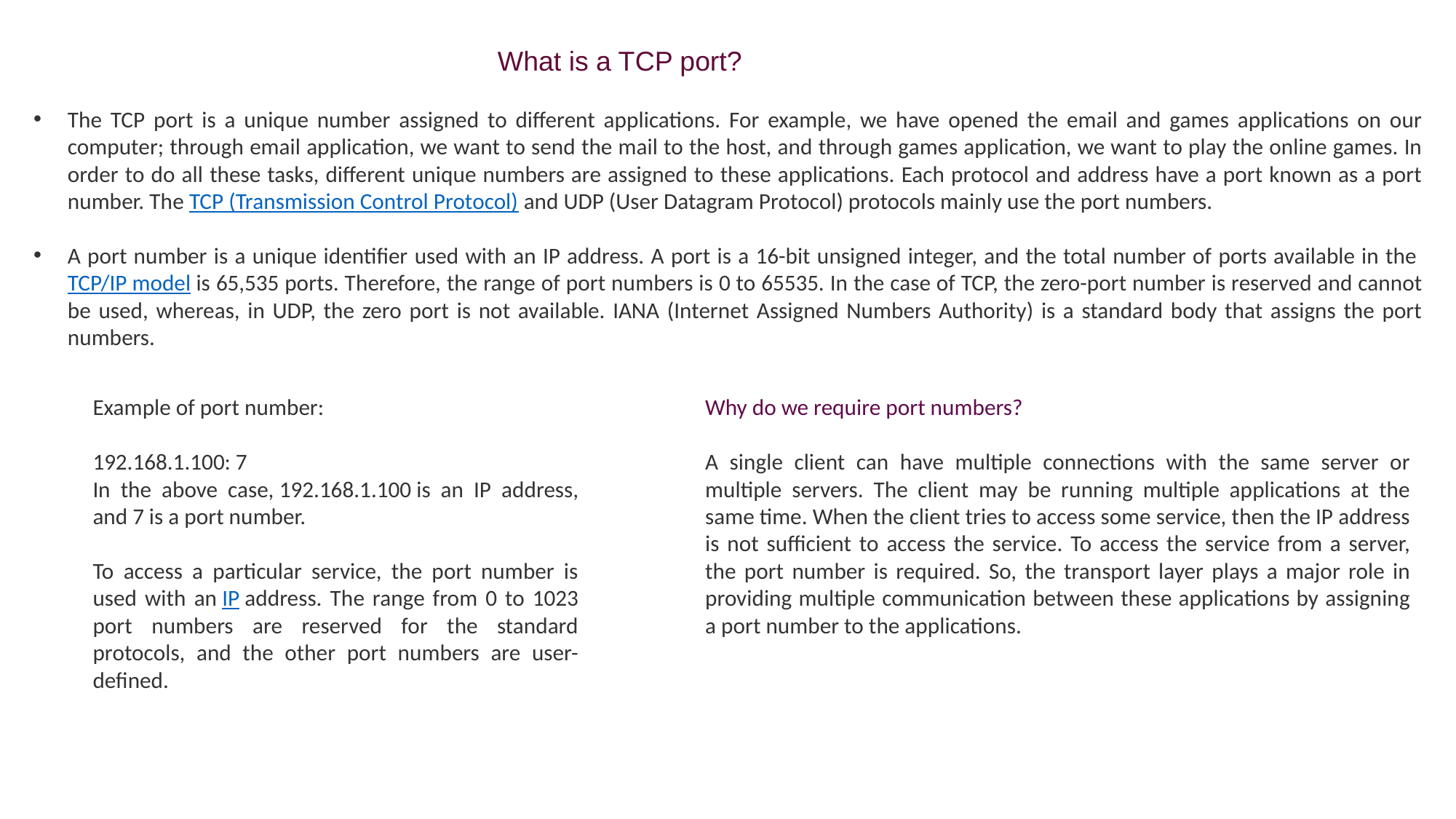

What is a TCP port?
The TCP port is a unique number assigned to different applications. For example, we have opened the email and games applications on our computer; through email application, we want to send the mail to the host, and through games application, we want to play the online games. In order to do all these tasks, different unique numbers are assigned to these applications. Each protocol and address have a port known as a port number. The TCP (Transmission Control Protocol) and UDP (User Datagram Protocol) protocols mainly use the port numbers.

A port number is a unique identifier used with an IP address. A port is a 16-bit unsigned integer, and the total number of ports available in the TCP/IP model is 65,535 ports. Therefore, the range of port numbers is 0 to 65535. In the case of TCP, the zero-port number is reserved and cannot be used, whereas, in UDP, the zero port is not available. IANA (Internet Assigned Numbers Authority) is a standard body that assigns the port numbers.
Example of port number:

192.168.1.100: 7
In the above case, 192.168.1.100 is an IP address, and 7 is a port number.

To access a particular service, the port number is used with an IP address. The range from 0 to 1023 port numbers are reserved for the standard protocols, and the other port numbers are user-defined.
Why do we require port numbers?

A single client can have multiple connections with the same server or multiple servers. The client may be running multiple applications at the same time. When the client tries to access some service, then the IP address is not sufficient to access the service. To access the service from a server, the port number is required. So, the transport layer plays a major role in providing multiple communication between these applications by assigning a port number to the applications.